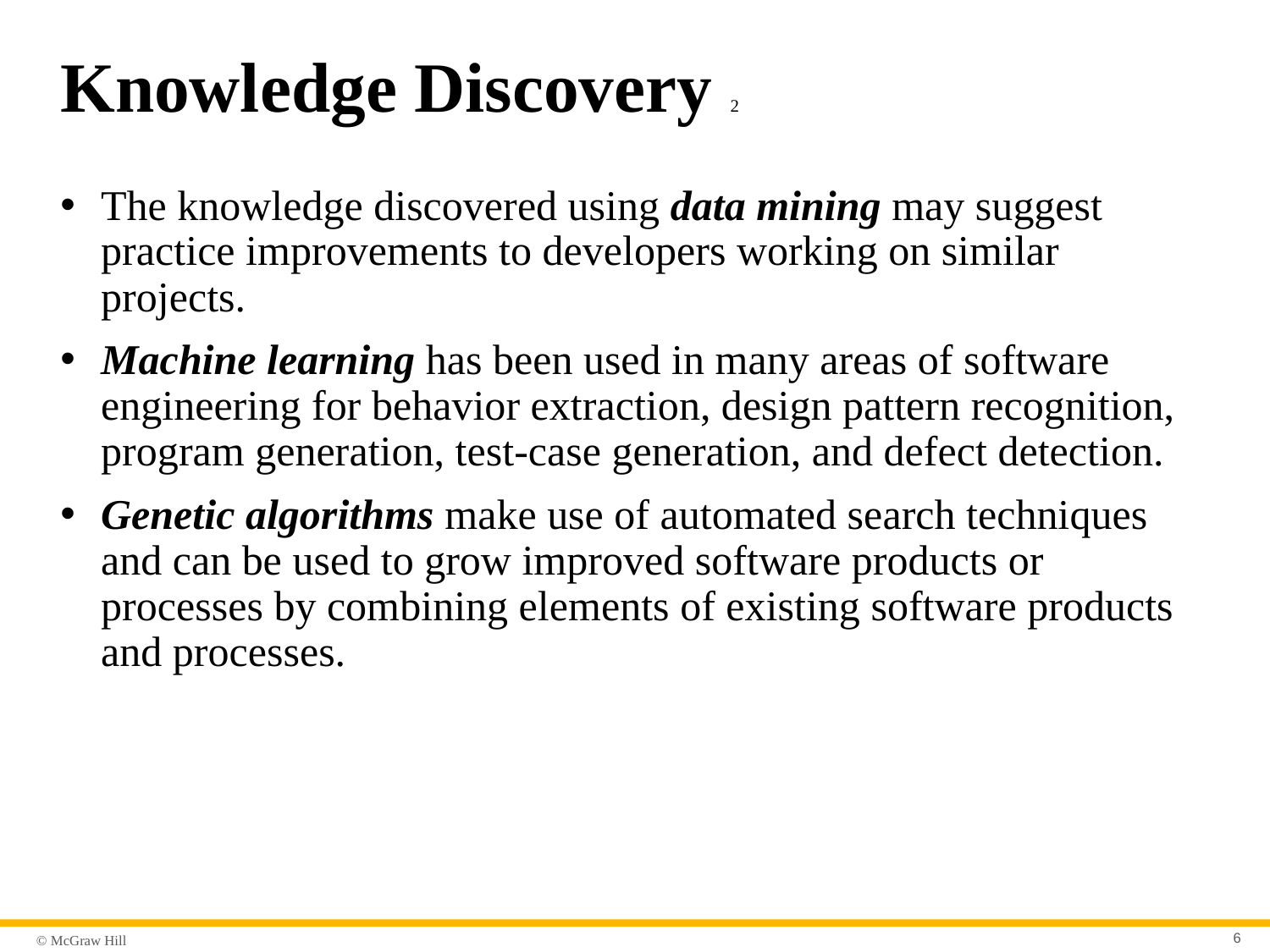

# Knowledge Discovery 2
The knowledge discovered using data mining may suggest practice improvements to developers working on similar projects.
Machine learning has been used in many areas of software engineering for behavior extraction, design pattern recognition, program generation, test-case generation, and defect detection.
Genetic algorithms make use of automated search techniques and can be used to grow improved software products or processes by combining elements of existing software products and processes.
6